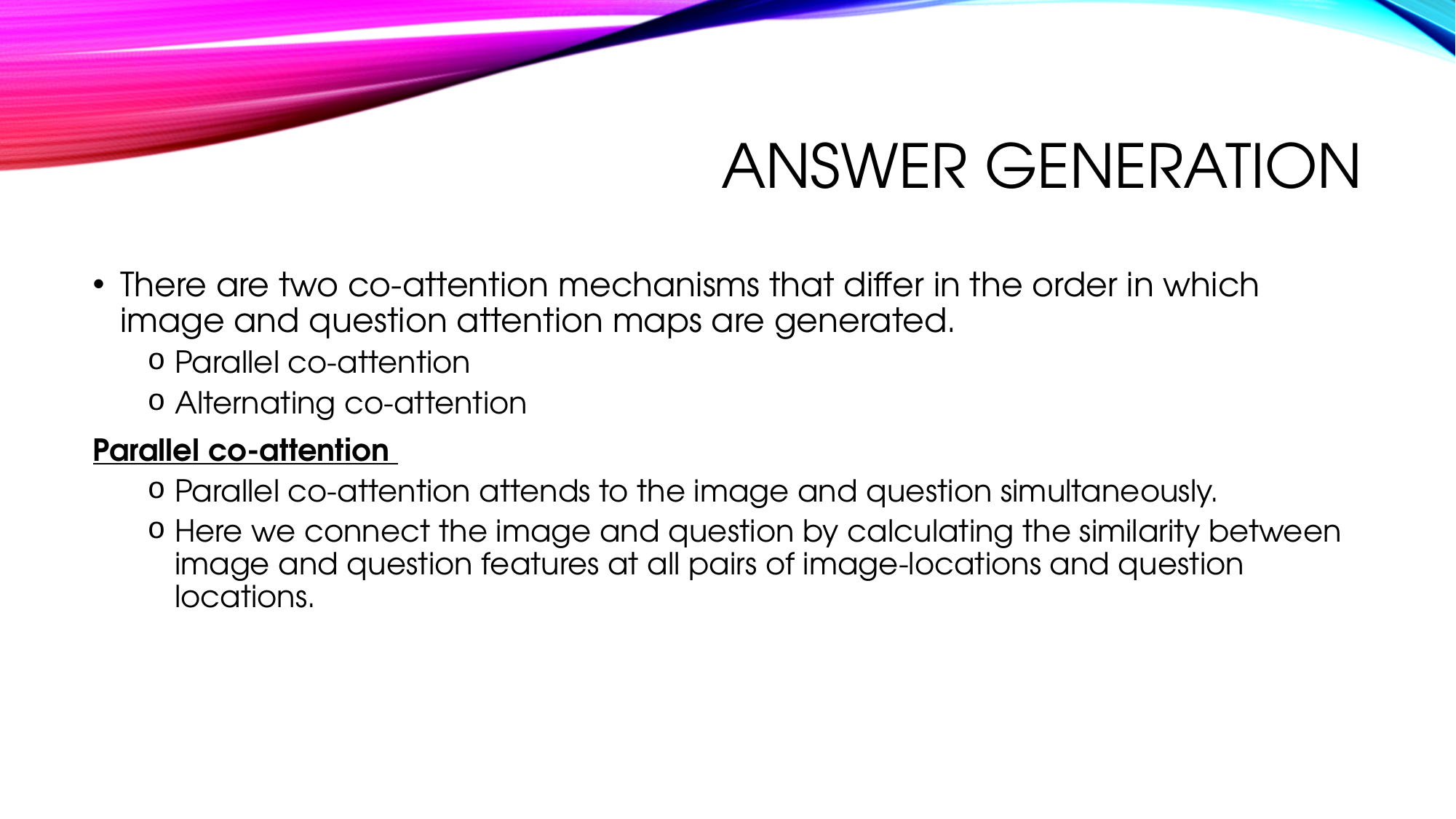

# Answer Generation
There are two co-attention mechanisms that differ in the order in which image and question attention maps are generated.
Parallel co-attention
Alternating co-attention
Parallel co-attention
Parallel co-attention attends to the image and question simultaneously.
Here we connect the image and question by calculating the similarity between image and question features at all pairs of image-locations and question locations.